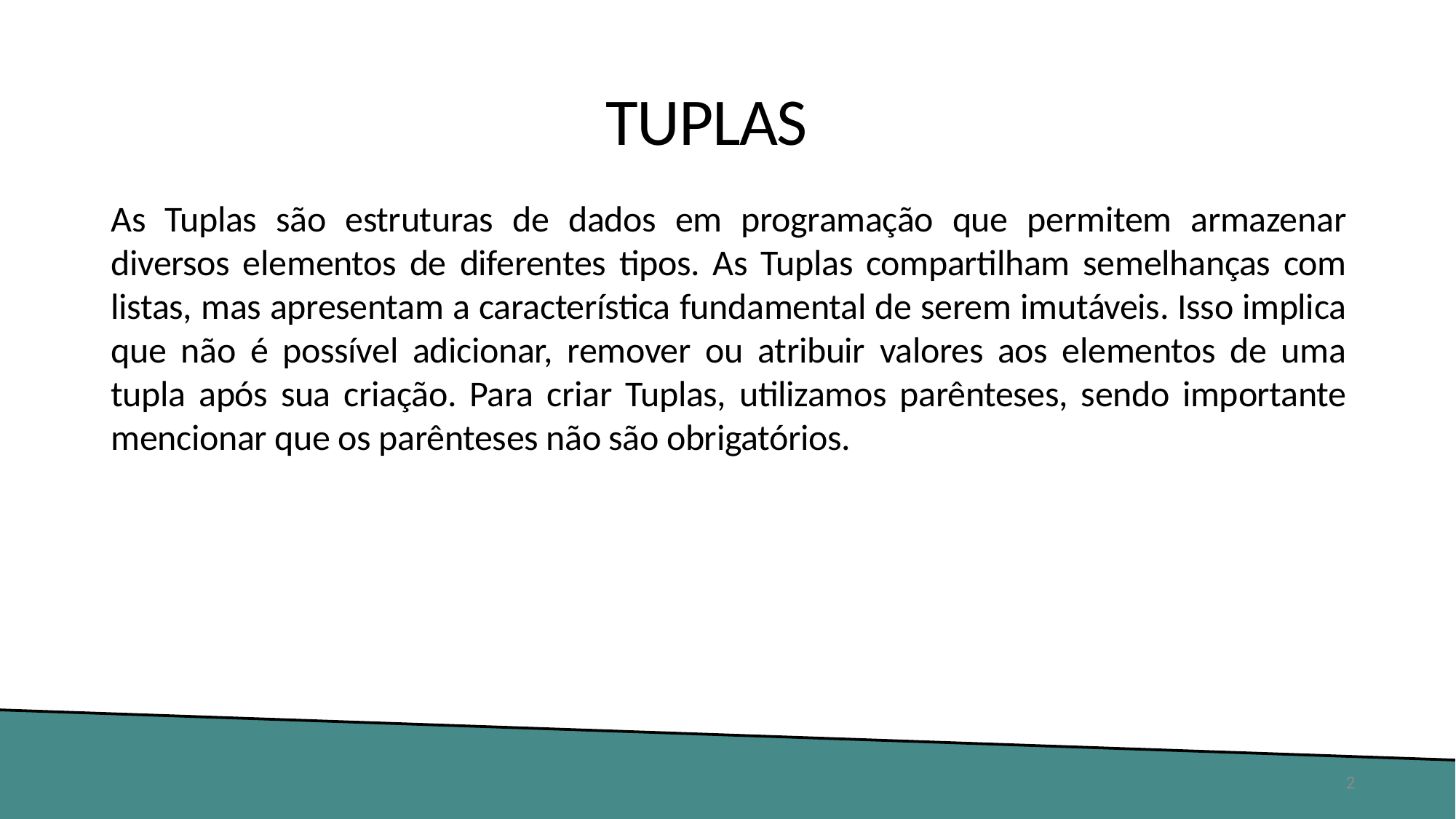

# TUPLAS
As Tuplas são estruturas de dados em programação que permitem armazenar diversos elementos de diferentes tipos. As Tuplas compartilham semelhanças com listas, mas apresentam a característica fundamental de serem imutáveis. Isso implica que não é possível adicionar, remover ou atribuir valores aos elementos de uma tupla após sua criação. Para criar Tuplas, utilizamos parênteses, sendo importante mencionar que os parênteses não são obrigatórios.

2